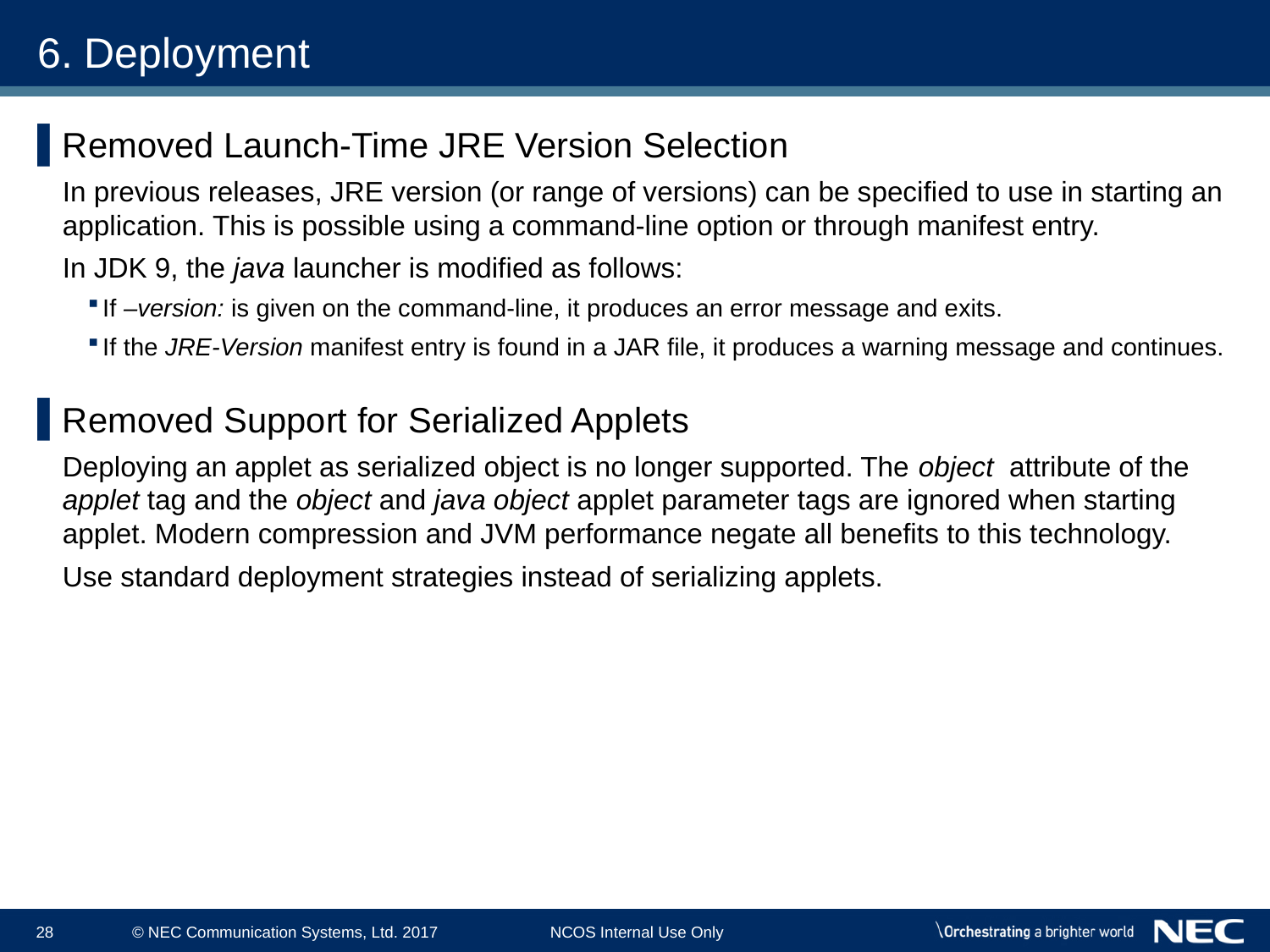

# 6. Deployment
Removed Launch-Time JRE Version Selection
In previous releases, JRE version (or range of versions) can be specified to use in starting an application. This is possible using a command-line option or through manifest entry.
In JDK 9, the java launcher is modified as follows:
If –version: is given on the command-line, it produces an error message and exits.
If the JRE-Version manifest entry is found in a JAR file, it produces a warning message and continues.

Removed Support for Serialized Applets
Deploying an applet as serialized object is no longer supported. The object  attribute of the applet tag and the object and java object applet parameter tags are ignored when starting applet. Modern compression and JVM performance negate all benefits to this technology.
Use standard deployment strategies instead of serializing applets.